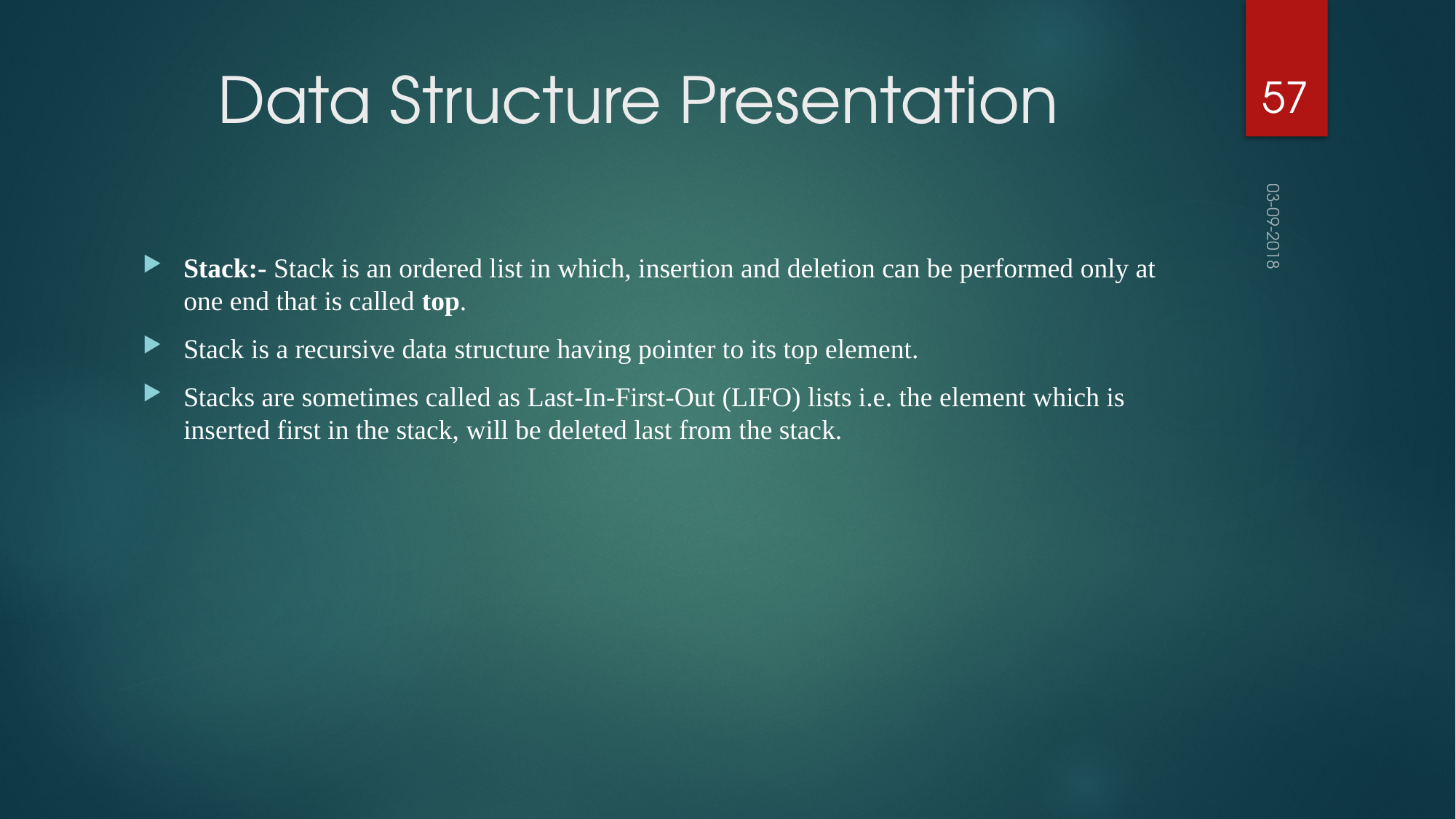

57
# Data Structure Presentation
03-09-2018
Stack:- Stack is an ordered list in which, insertion and deletion can be performed only at one end that is called top.
Stack is a recursive data structure having pointer to its top element.
Stacks are sometimes called as Last-In-First-Out (LIFO) lists i.e. the element which is inserted first in the stack, will be deleted last from the stack.